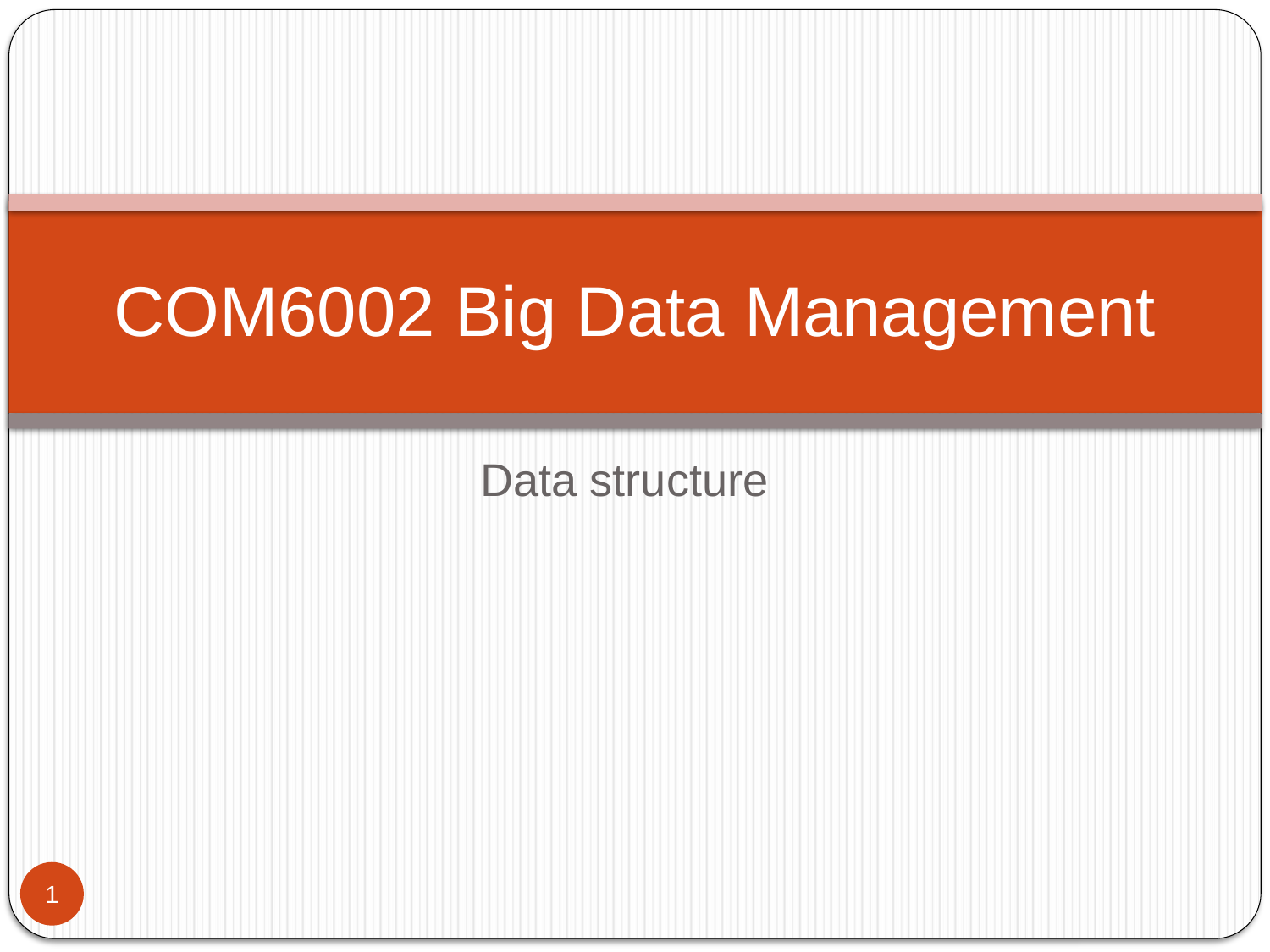

# COM6002 Big Data Management
Data structure
1